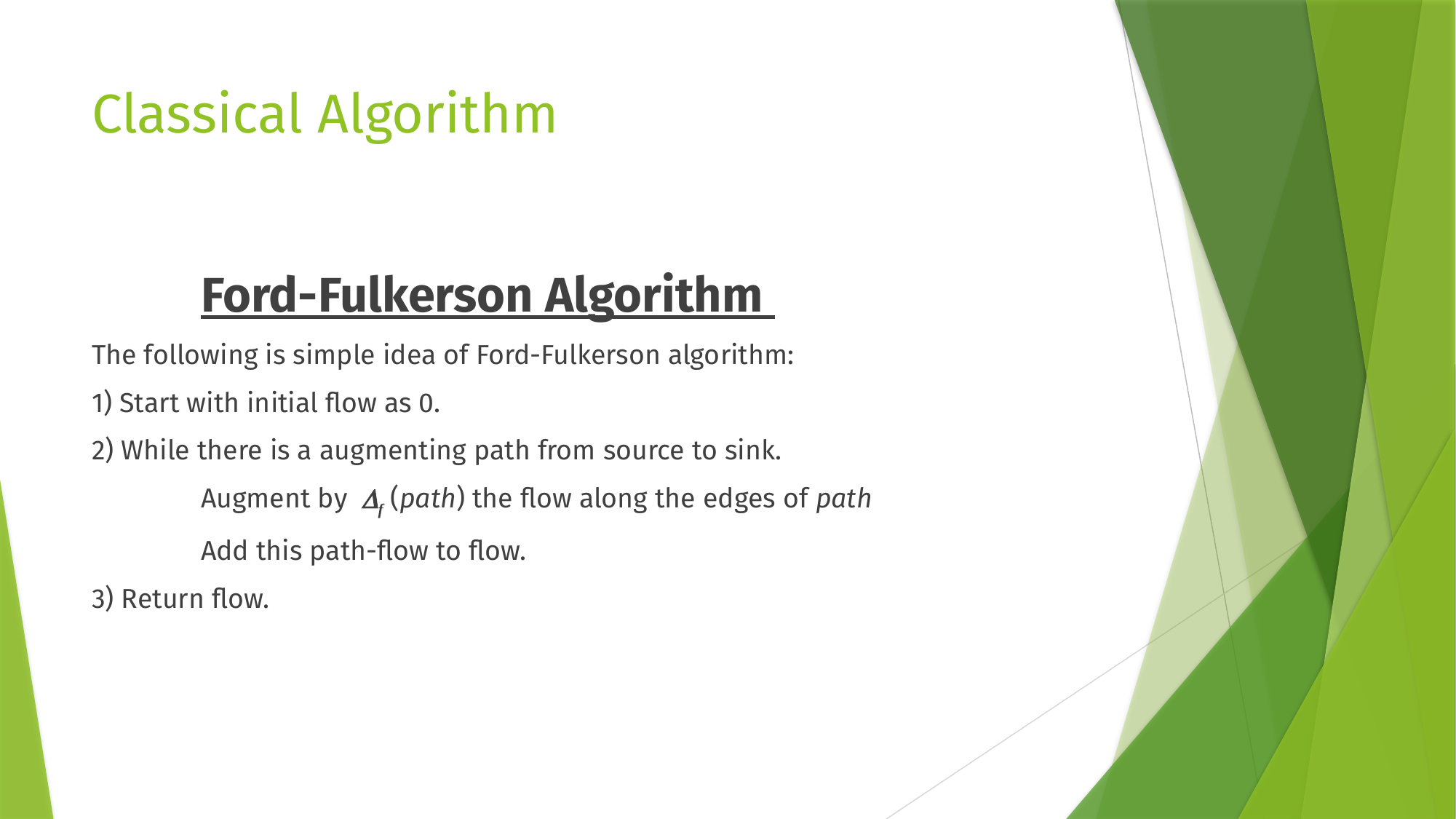

# Classical Algorithm
	Ford-Fulkerson Algorithm
The following is simple idea of Ford-Fulkerson algorithm:
1) Start with initial flow as 0.
2) While there is a augmenting path from source to sink.
	Augment by Δf (path) the flow along the edges of path
	Add this path-flow to flow.
3) Return flow.